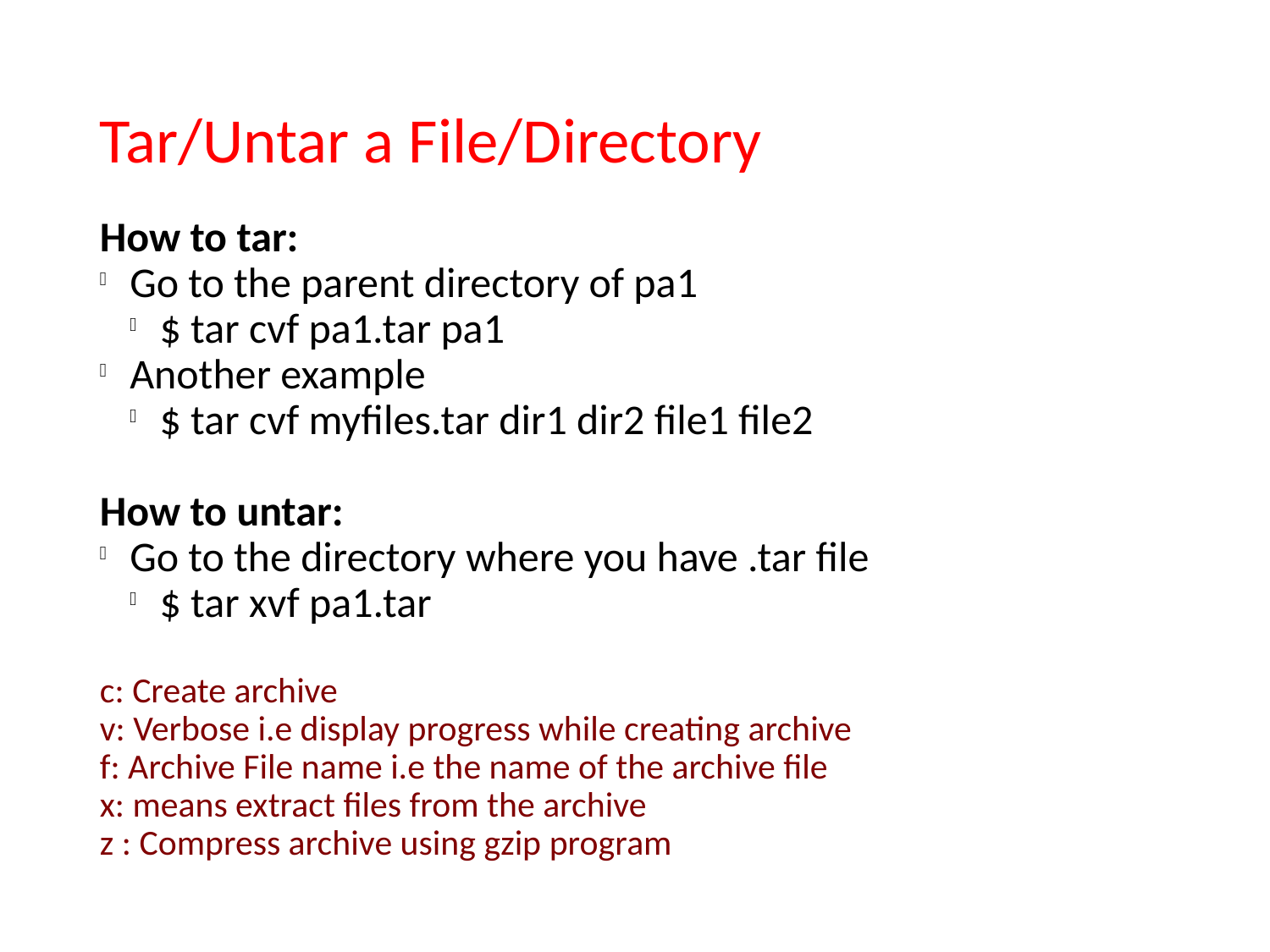

Tar/Untar a File/Directory

How to tar:
Go to the parent directory of pa1
$ tar cvf pa1.tar pa1
Another example
$ tar cvf myfiles.tar dir1 dir2 file1 file2

How to untar:
Go to the directory where you have .tar file
$ tar xvf pa1.tar

c: Create archive
v: Verbose i.e display progress while creating archive
f: Archive File name i.e the name of the archive file
x: means extract files from the archive
z : Compress archive using gzip program